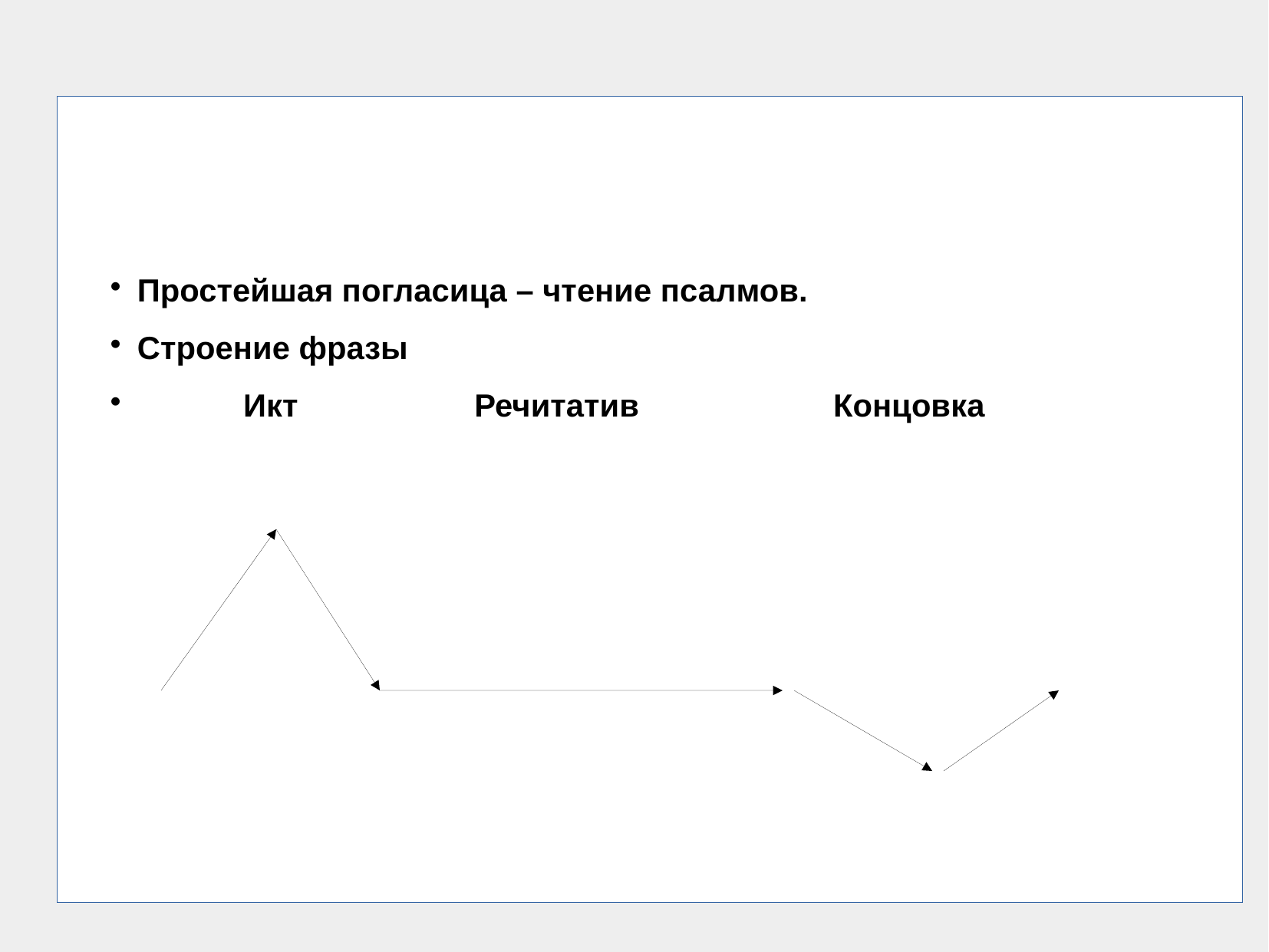

Простейшая погласица – чтение псалмов.
Строение фразы
            Икт                    Речитатив                      Концовка